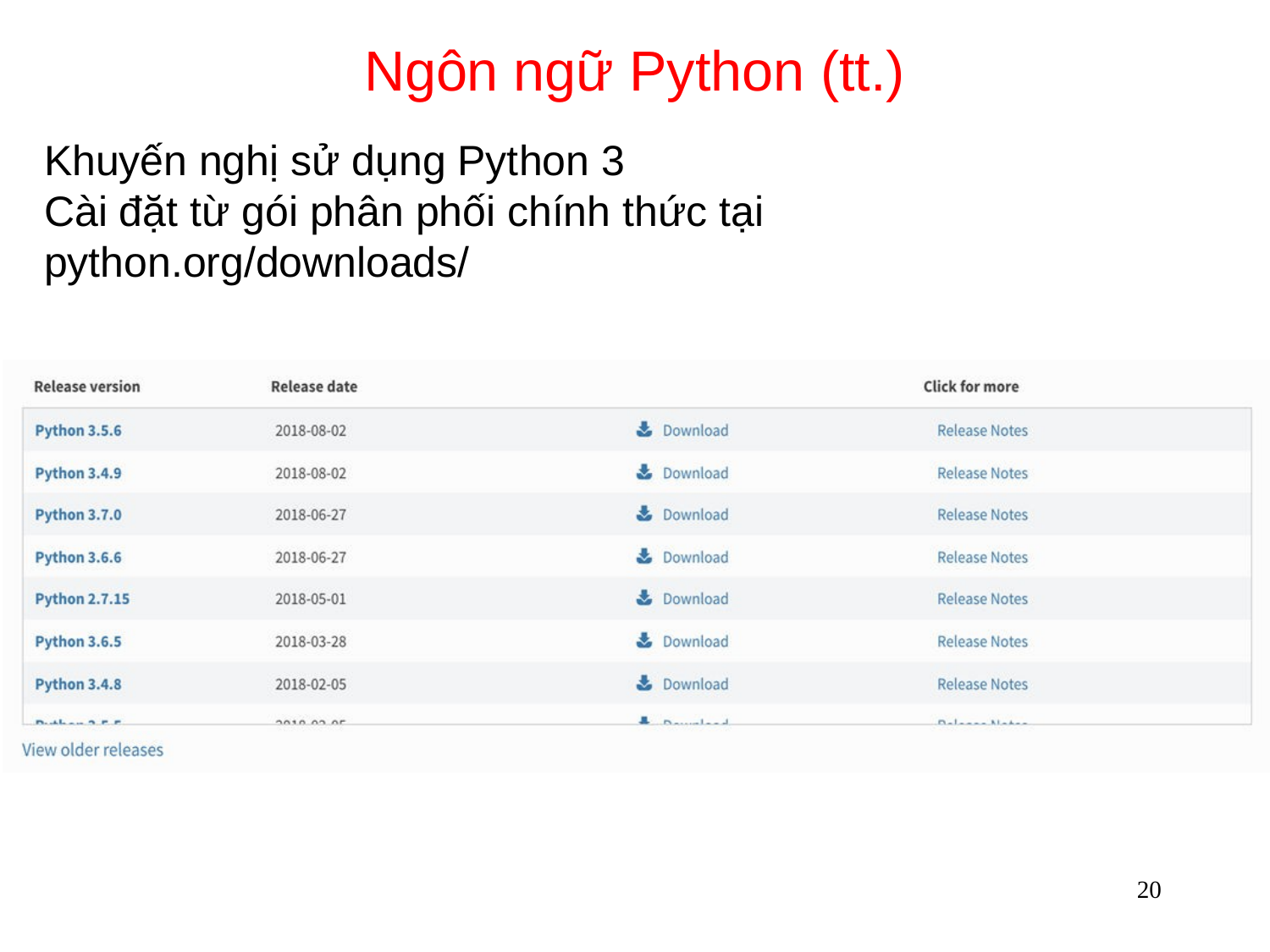

# Ngôn ngữ Python (tt.)
Khuyến nghị sử dụng Python 3
Cài đặt từ gói phân phối chính thức tại python.org/downloads/

20